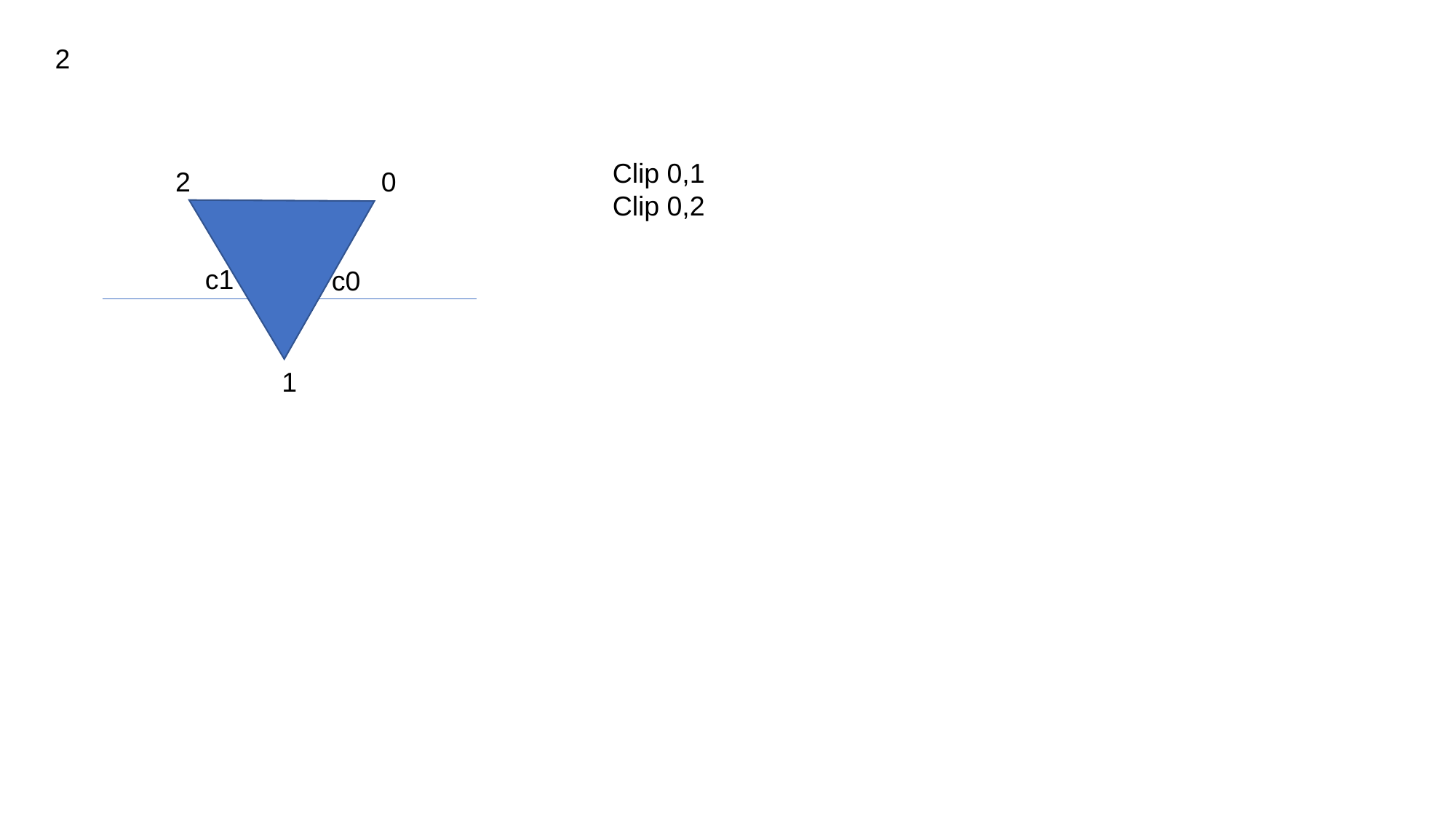

2
Clip 0,1
Clip 0,2
2

0
c1
c0
1